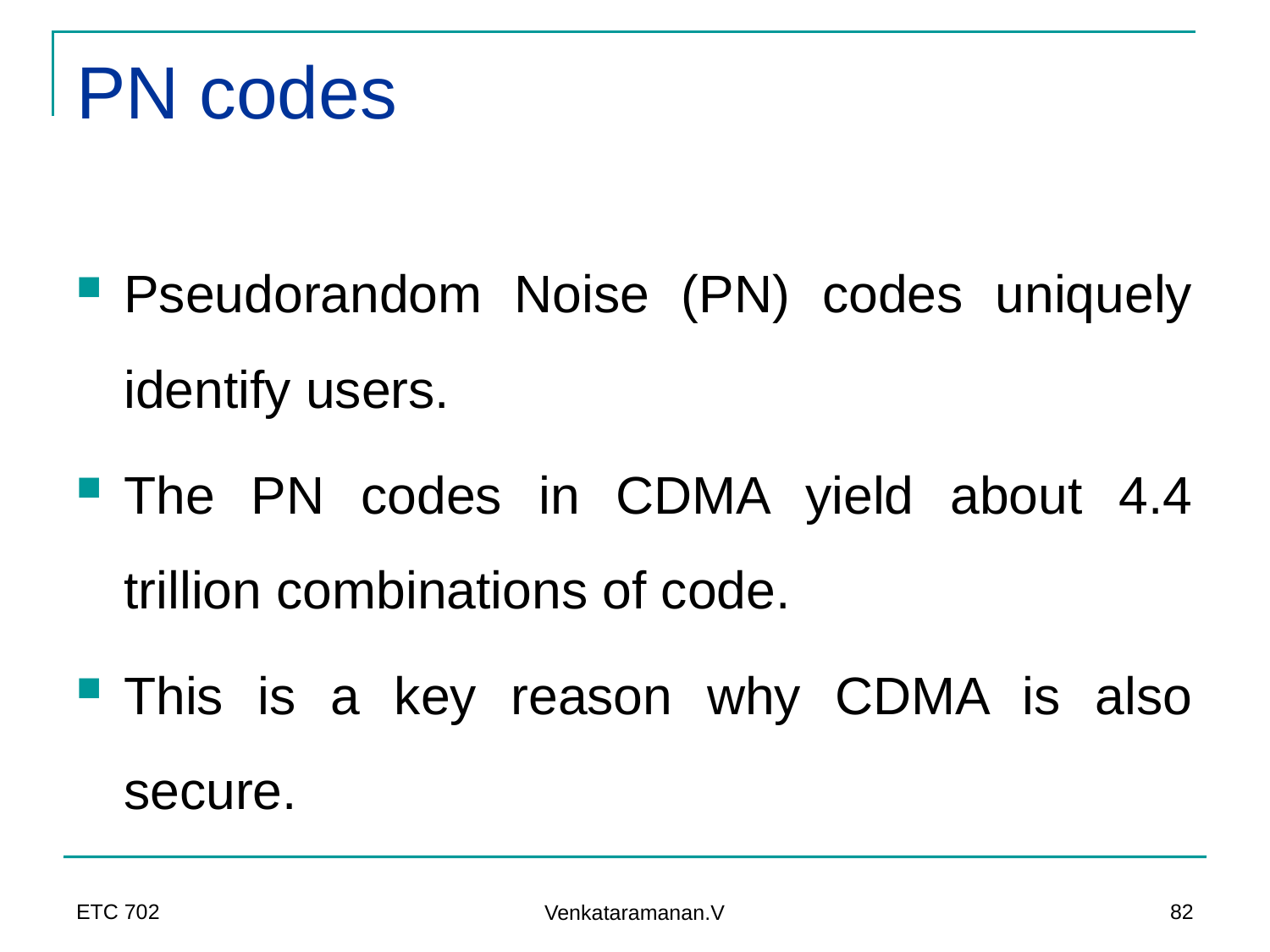

# PN codes
Pseudorandom Noise (PN) codes uniquely identify users.
The PN codes in CDMA yield about 4.4 trillion combinations of code.
This is a key reason why CDMA is also secure.
ETC 702
82
Venkataramanan.V